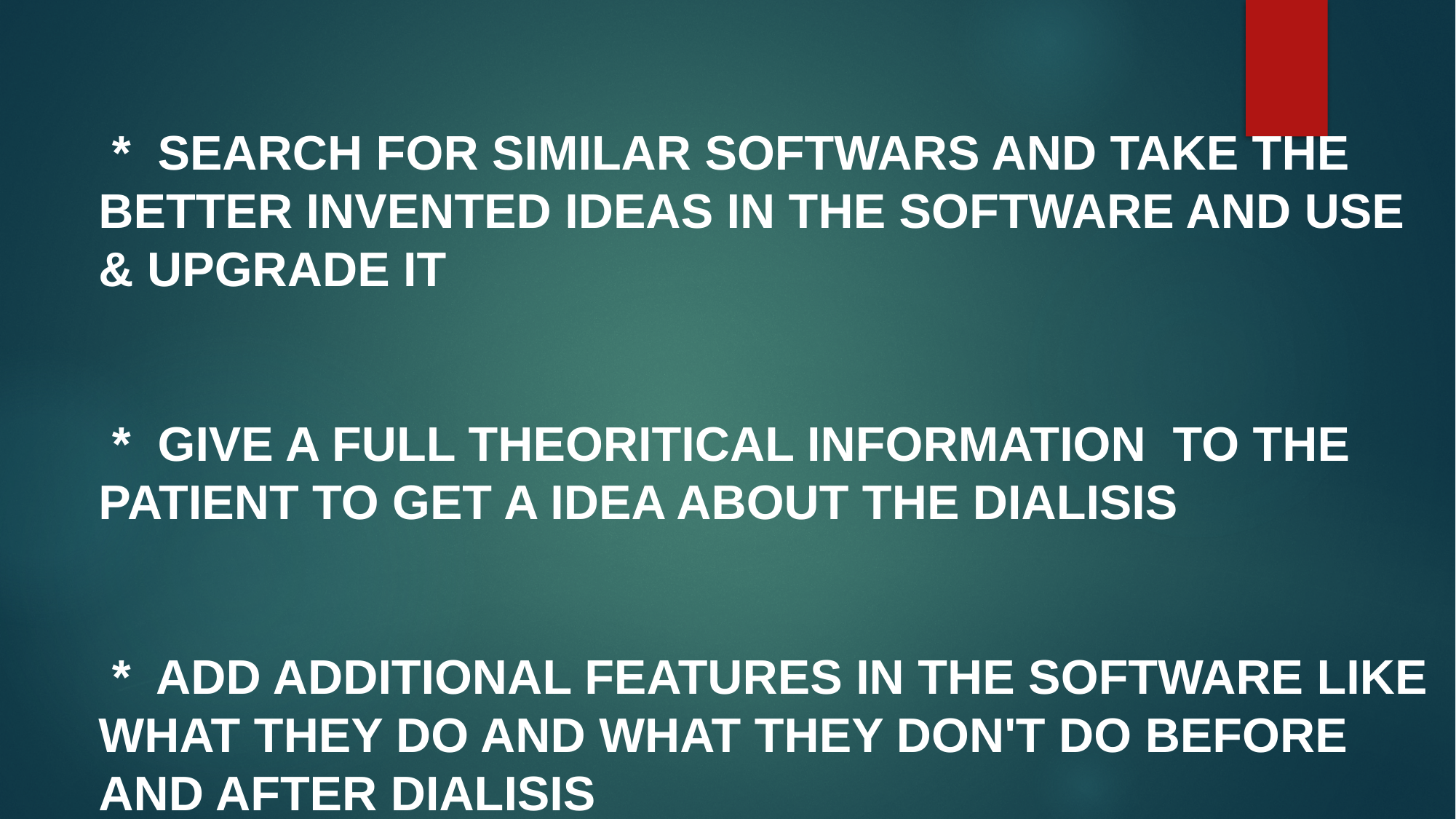

*  SEARCH FOR SIMILAR SOFTWARS AND TAKE THE BETTER INVENTED IDEAS IN THE SOFTWARE AND USE & UPGRADE IT

 *  GIVE A FULL THEORITICAL INFORMATION  TO THE PATIENT TO GET A IDEA ABOUT THE DIALISIS

 *  ADD ADDITIONAL FEATURES IN THE SOFTWARE LIKE WHAT THEY DO AND WHAT THEY DON'T DO BEFORE AND AFTER DIALISIS